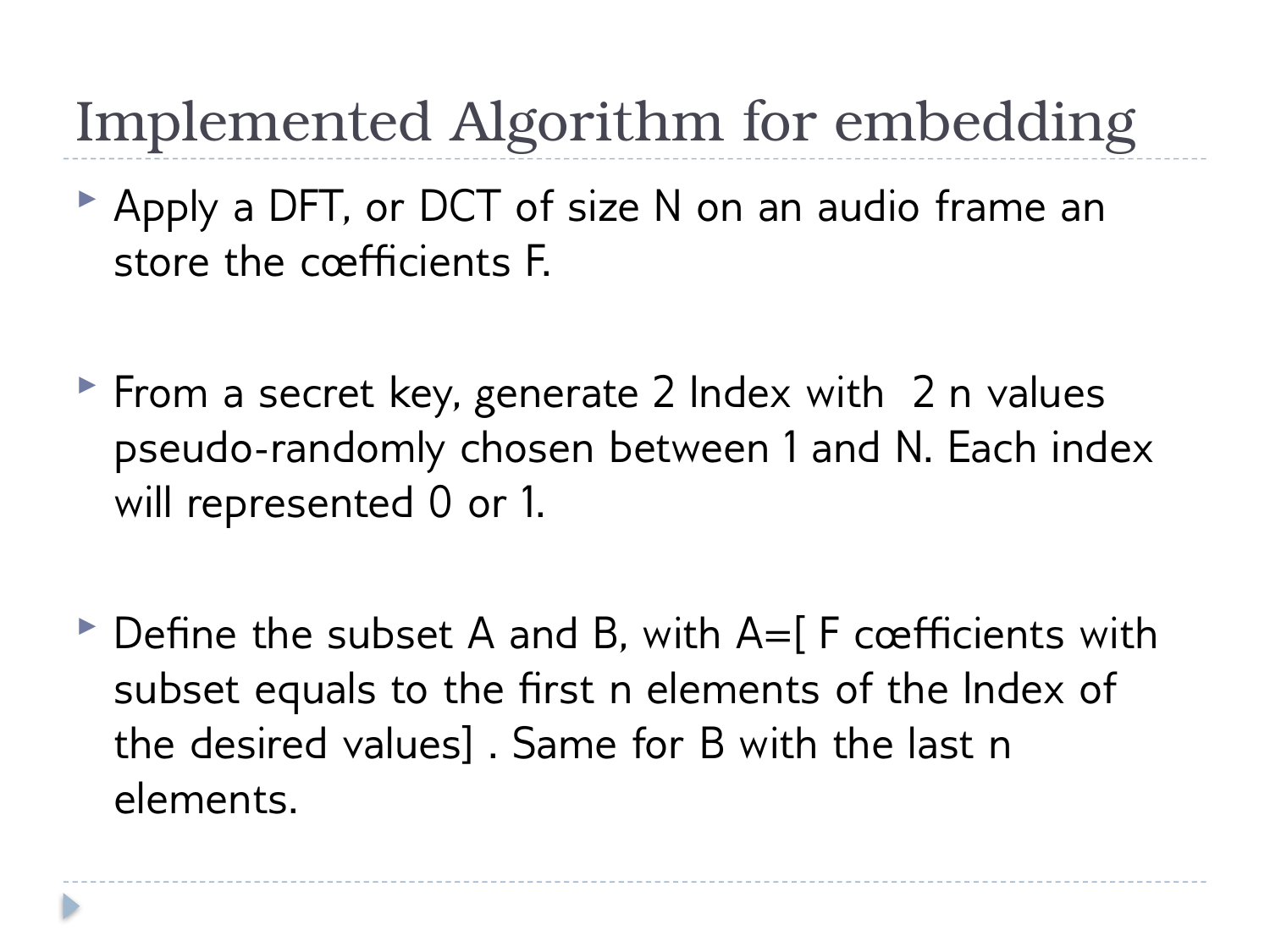

# Implemented Algorithm for embedding
Apply a DFT, or DCT of size N on an audio frame an store the coefficients F.

From a secret key, generate 2 Index with  2 n values pseudo-randomly chosen between 1 and N. Each index will represented 0 or 1.

Define the subset A and B, with A=[ F coefficients with subset equals to the first n elements of the Index of the desired values] . Same for B with the last n elements.